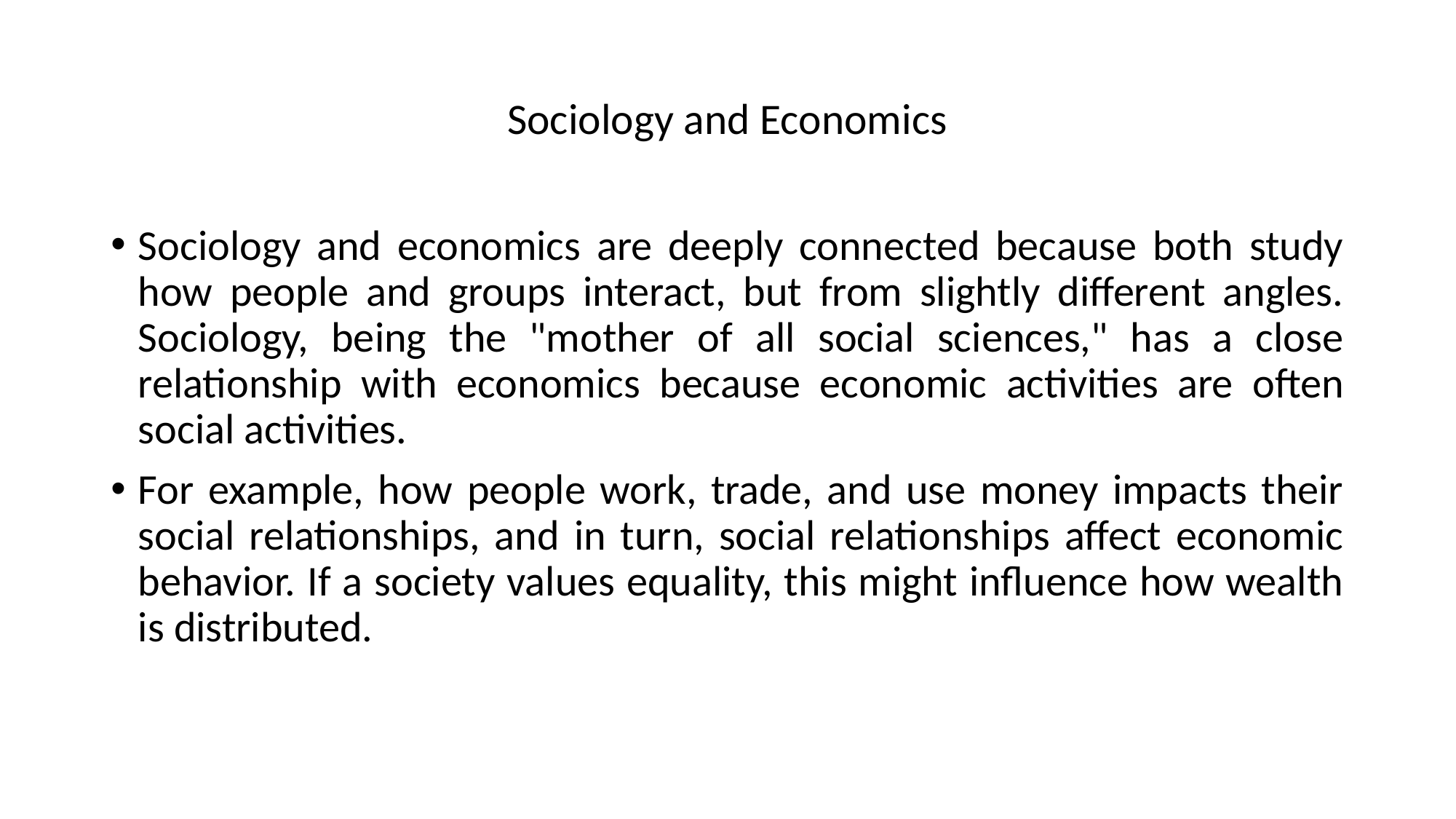

# Sociology and Economics
Sociology and economics are deeply connected because both study how people and groups interact, but from slightly different angles. Sociology, being the "mother of all social sciences," has a close relationship with economics because economic activities are often social activities.
For example, how people work, trade, and use money impacts their social relationships, and in turn, social relationships affect economic behavior. If a society values equality, this might influence how wealth is distributed.